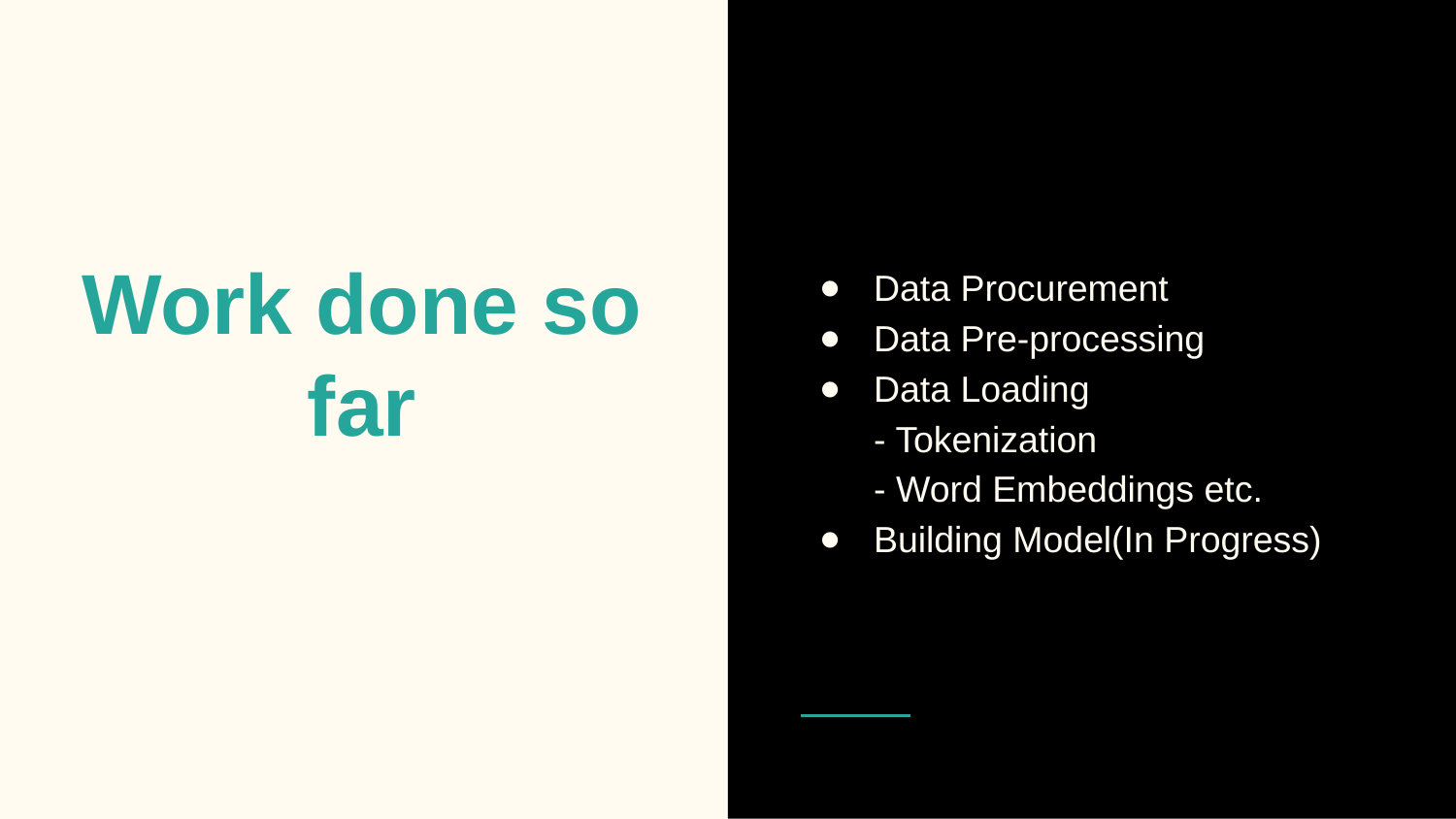

Data Procurement
Data Pre-processing
Data Loading
- Tokenization
- Word Embeddings etc.
Building Model(In Progress)
# Work done so far